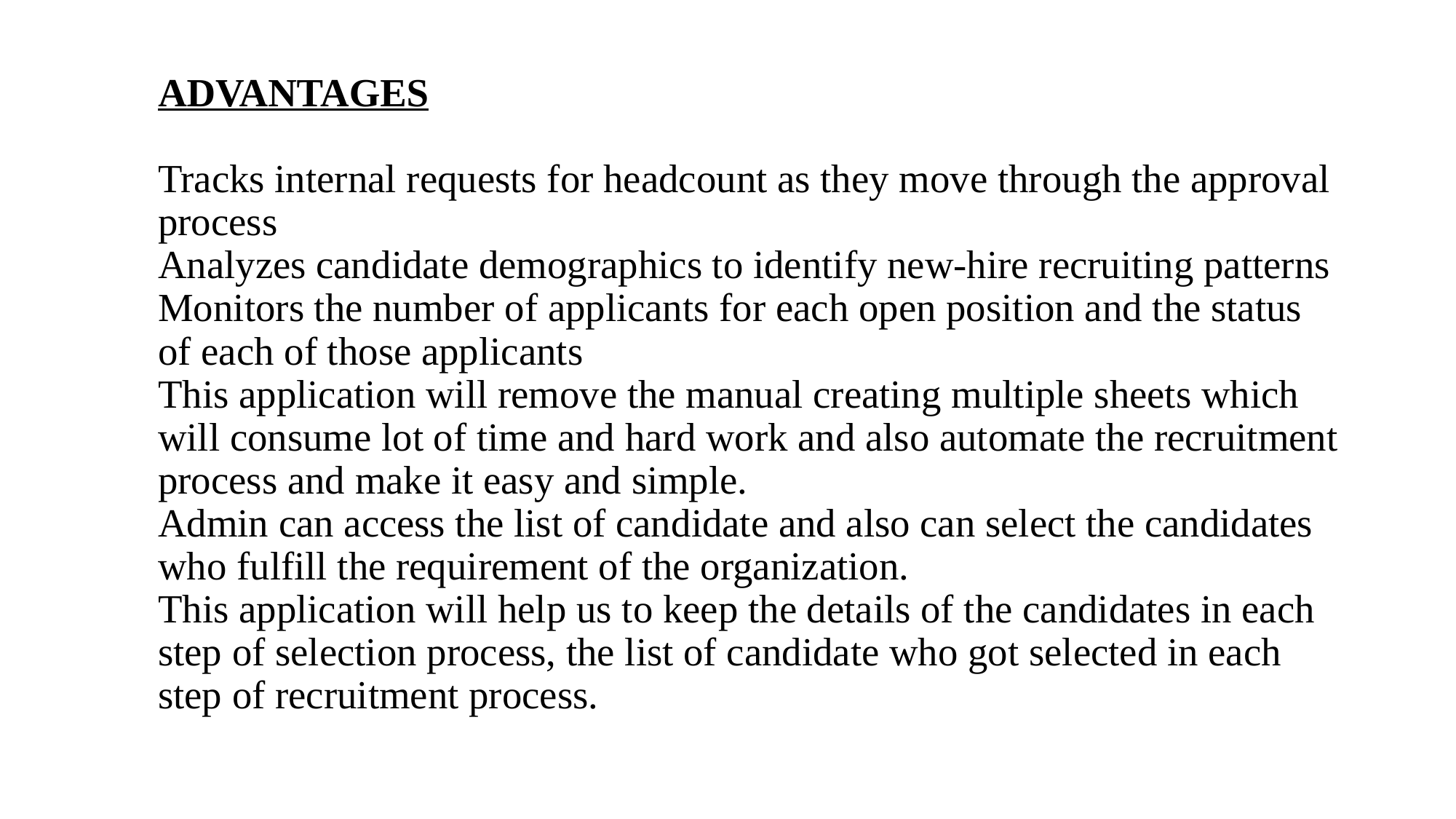

# ADVANTAGES   Tracks internal requests for headcount as they move through the approval process Analyzes candidate demographics to identify new-hire recruiting patterns Monitors the number of applicants for each open position and the status of each of those applicants This application will remove the manual creating multiple sheets which will consume lot of time and hard work and also automate the recruitment process and make it easy and simple. Admin can access the list of candidate and also can select the candidates who fulfill the requirement of the organization. This application will help us to keep the details of the candidates in each step of selection process, the list of candidate who got selected in each step of recruitment process.